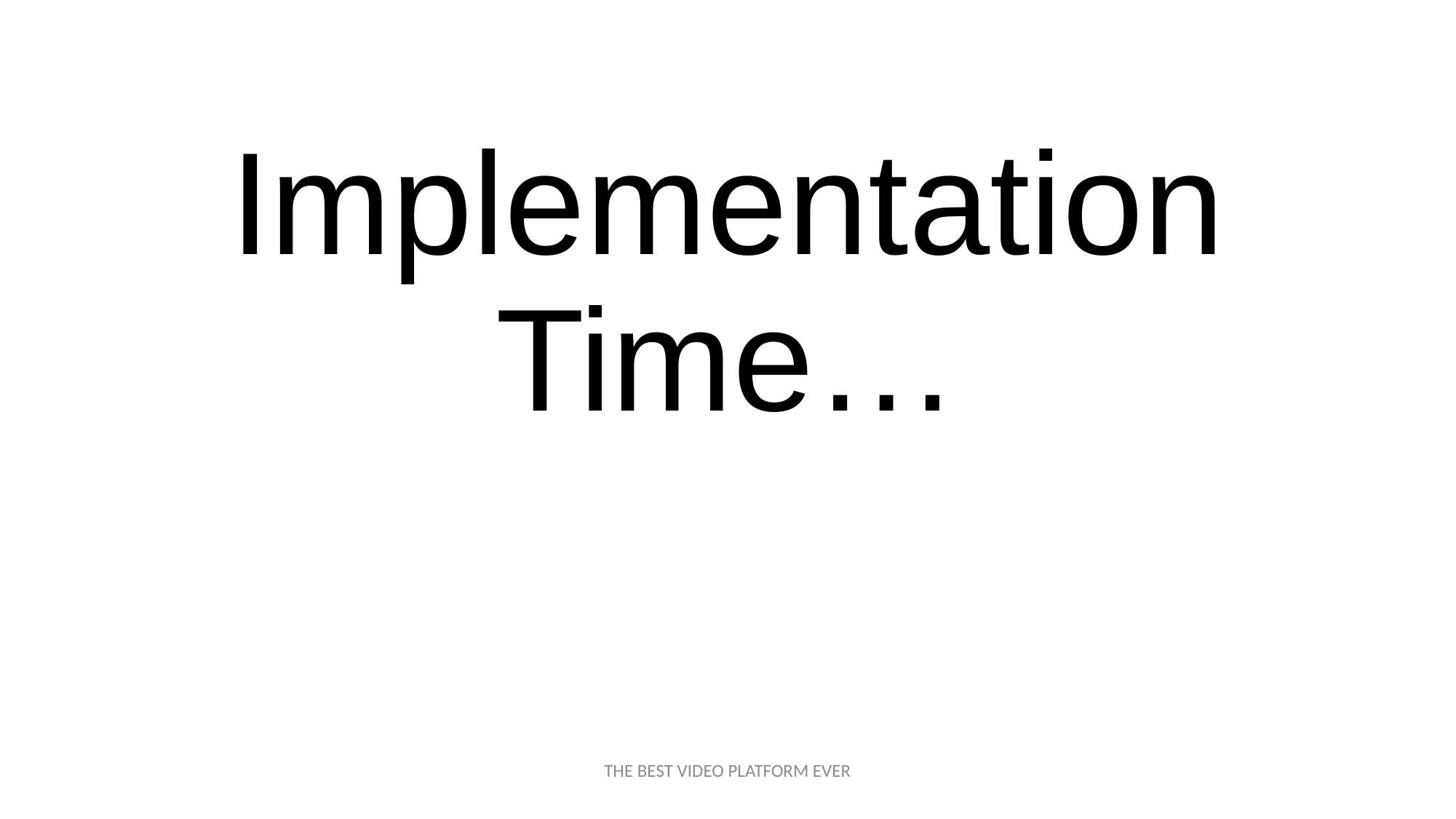

# Implementation Time…
THE BEST VIDEO PLATFORM EVER